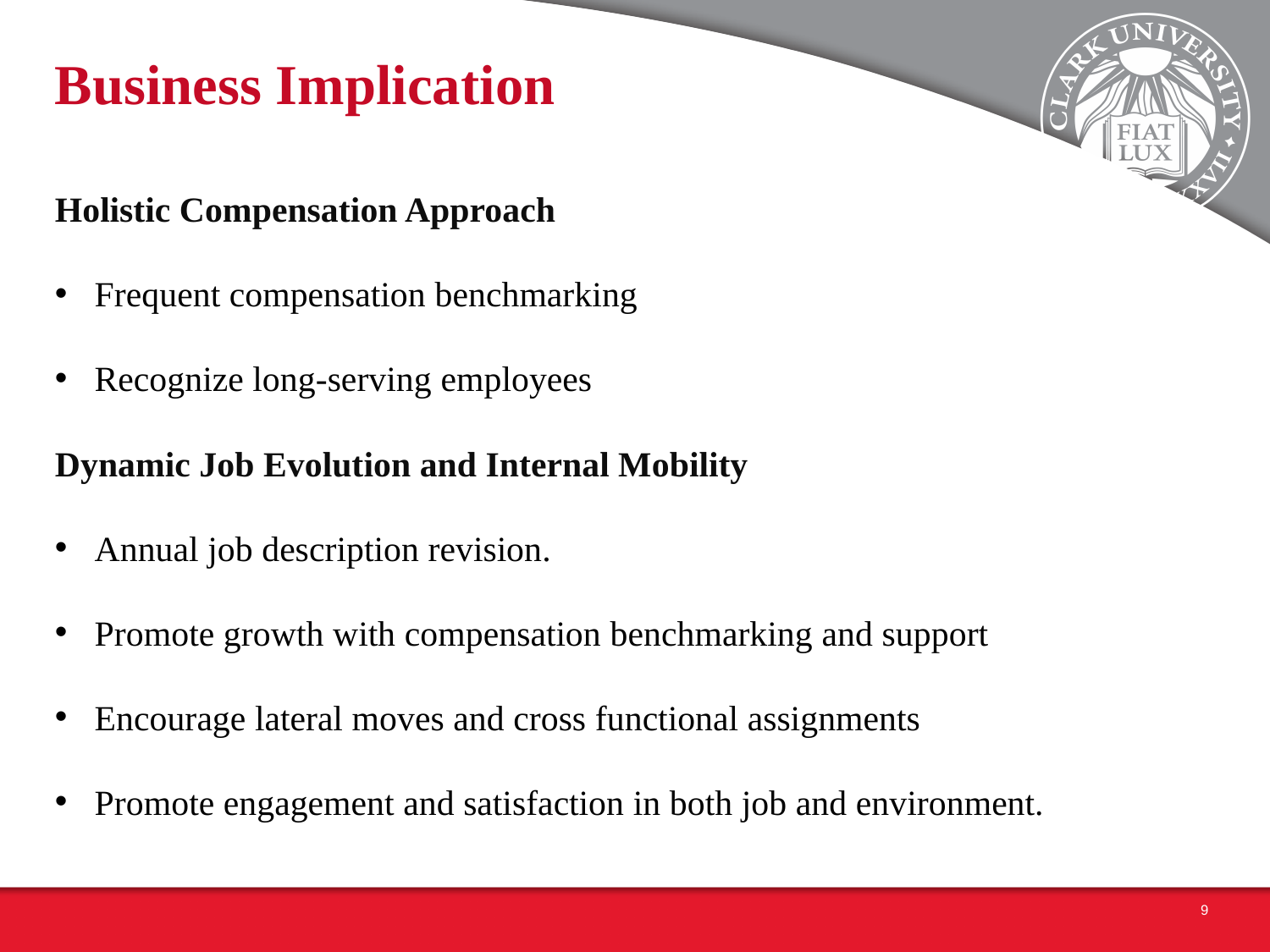

Business Implication​
Holistic Compensation Approach

Frequent compensation benchmarking

Recognize long-serving employees

​Dynamic Job Evolution and Internal Mobility

Annual job description revision.

Promote growth with compensation benchmarking and support

Encourage lateral moves and cross functional assignments

Promote engagement and satisfaction in both job and environment.
​
9